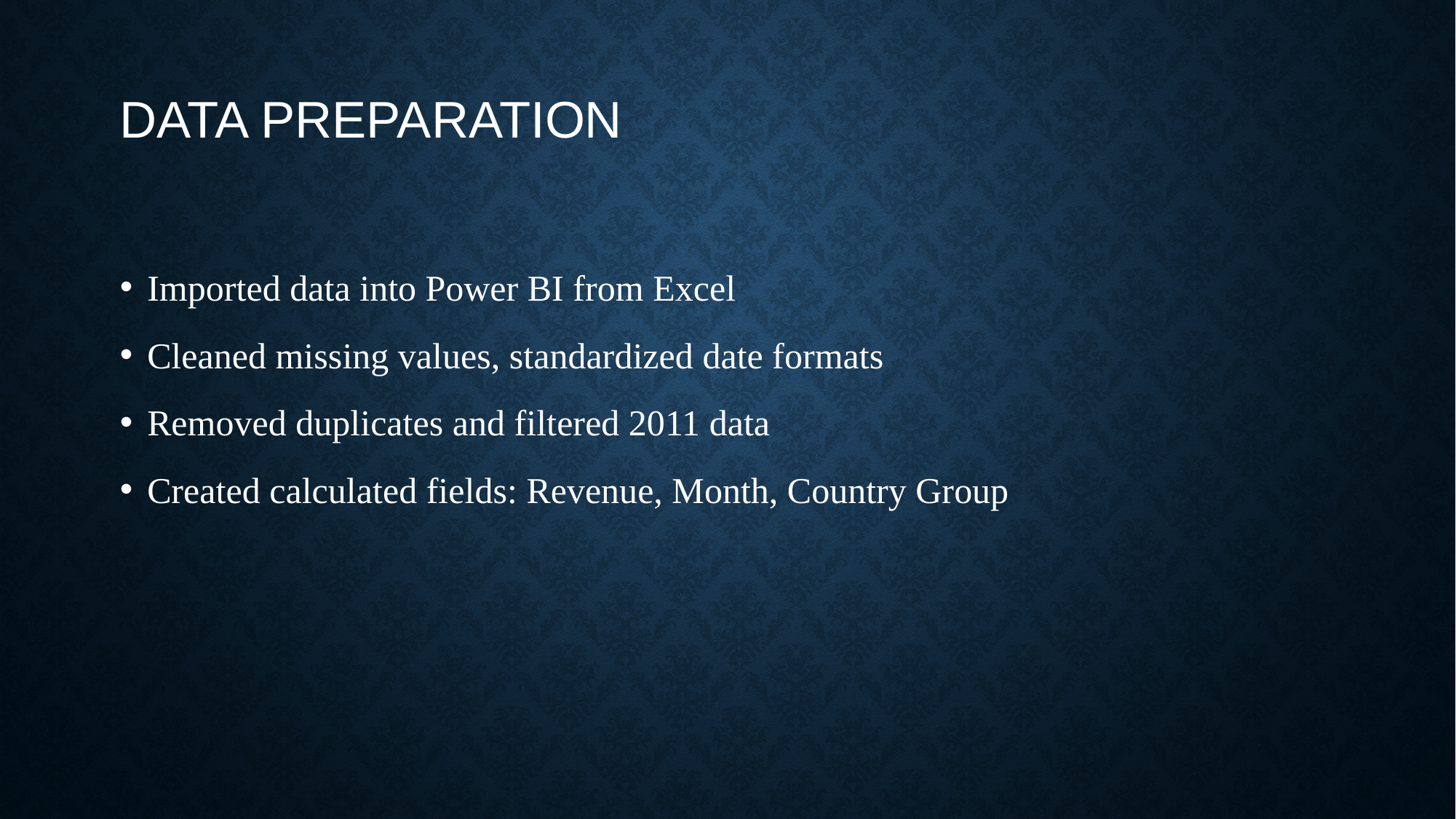

# Data Preparation
Imported data into Power BI from Excel
Cleaned missing values, standardized date formats
Removed duplicates and filtered 2011 data
Created calculated fields: Revenue, Month, Country Group